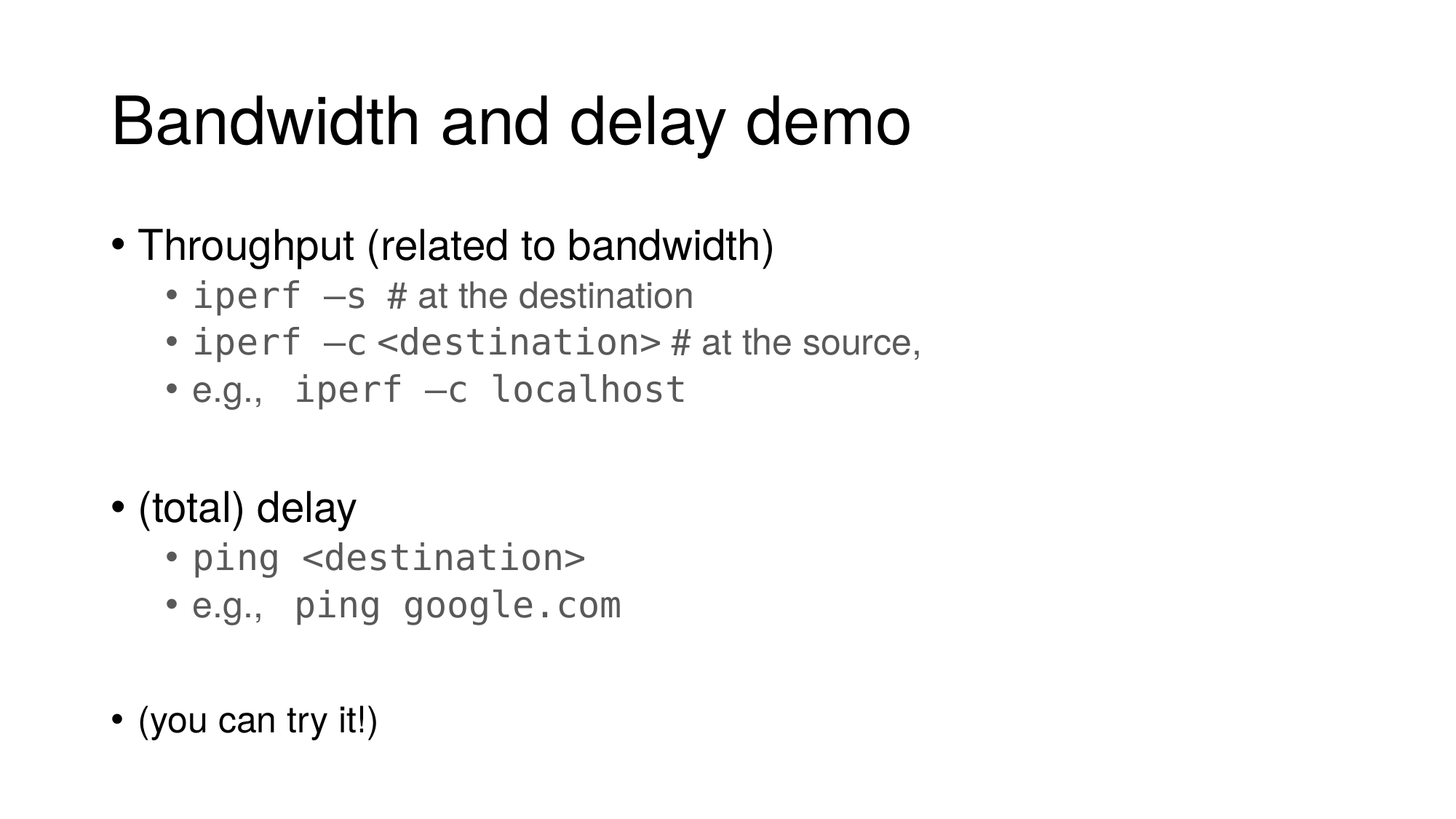

# Bandwidth and delay demo
Throughput (related to bandwidth)
iperf –s  # at the destination
iperf –c <destination> # at the source,
e.g.,   iperf –c localhost

(total) delay
ping <destination>
e.g.,   ping google.com

(you can try it!)